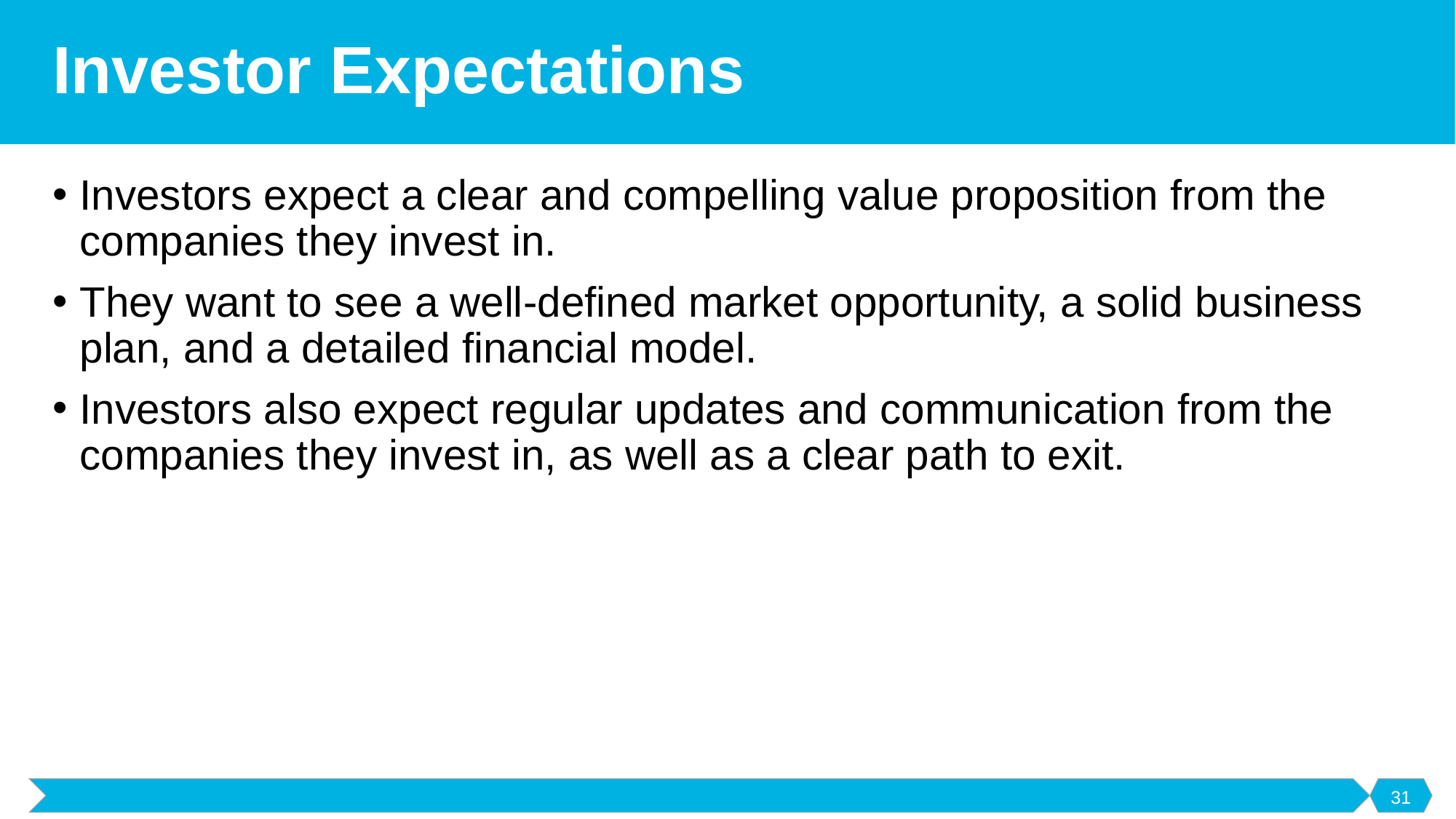

# Investor Expectations
Investors expect a clear and compelling value proposition from the companies they invest in.
They want to see a well-defined market opportunity, a solid business plan, and a detailed financial model.
Investors also expect regular updates and communication from the companies they invest in, as well as a clear path to exit.

31